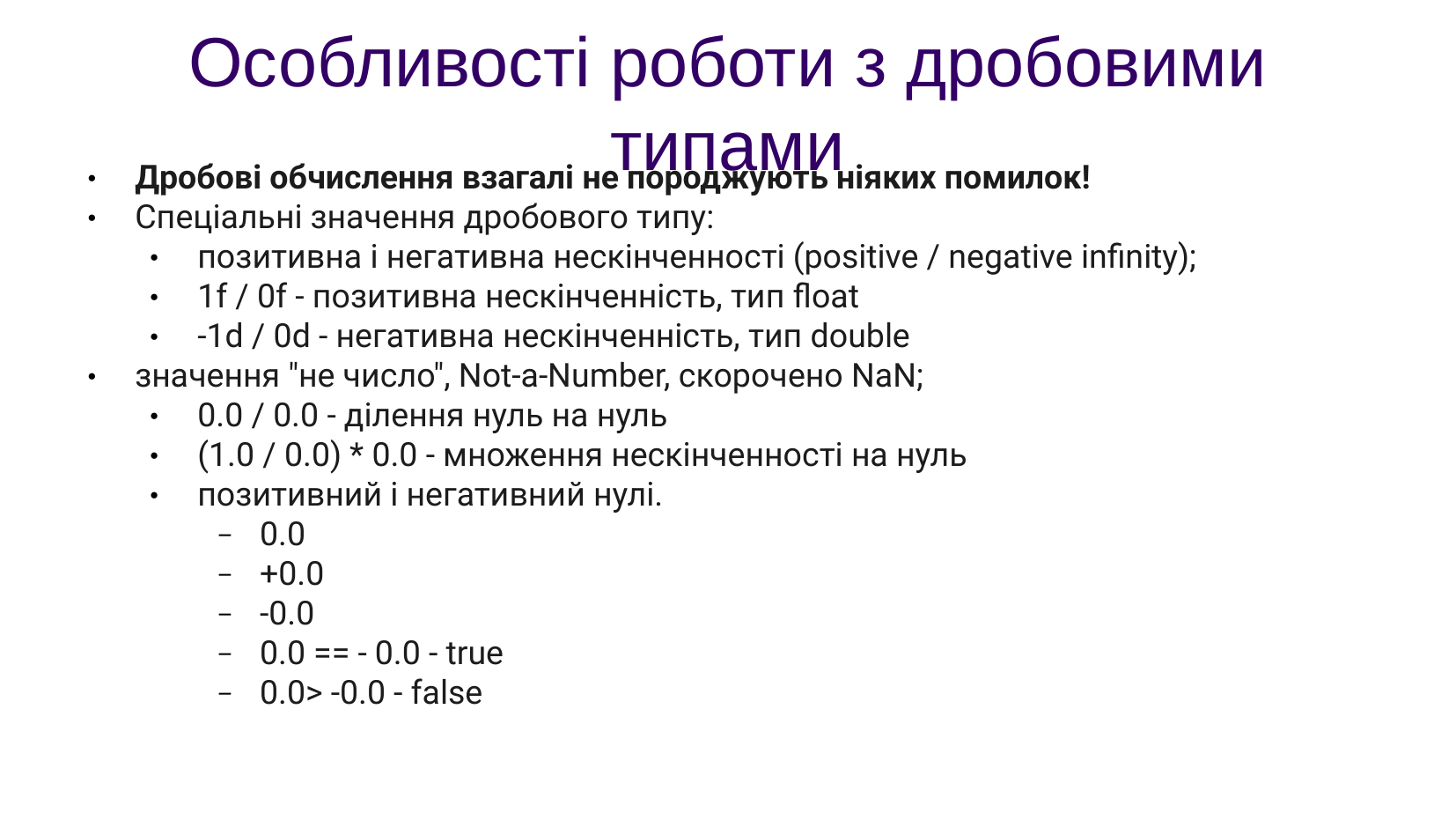

Особливості роботи з дробовими типами
Дробові обчислення взагалі не породжують ніяких помилок!
Спеціальні значення дробового типу:
позитивна і негативна нескінченності (positive / negative infinity);
1f / 0f - позитивна нескінченність, тип float
-1d / 0d - негативна нескінченність, тип double
значення "не число", Not-a-Number, скорочено NaN;
0.0 / 0.0 - ділення нуль на нуль
(1.0 / 0.0) * 0.0 - множення нескінченності на нуль
позитивний і негативний нулі.
0.0
+0.0
-0.0
0.0 == - 0.0 - true
0.0> -0.0 - false